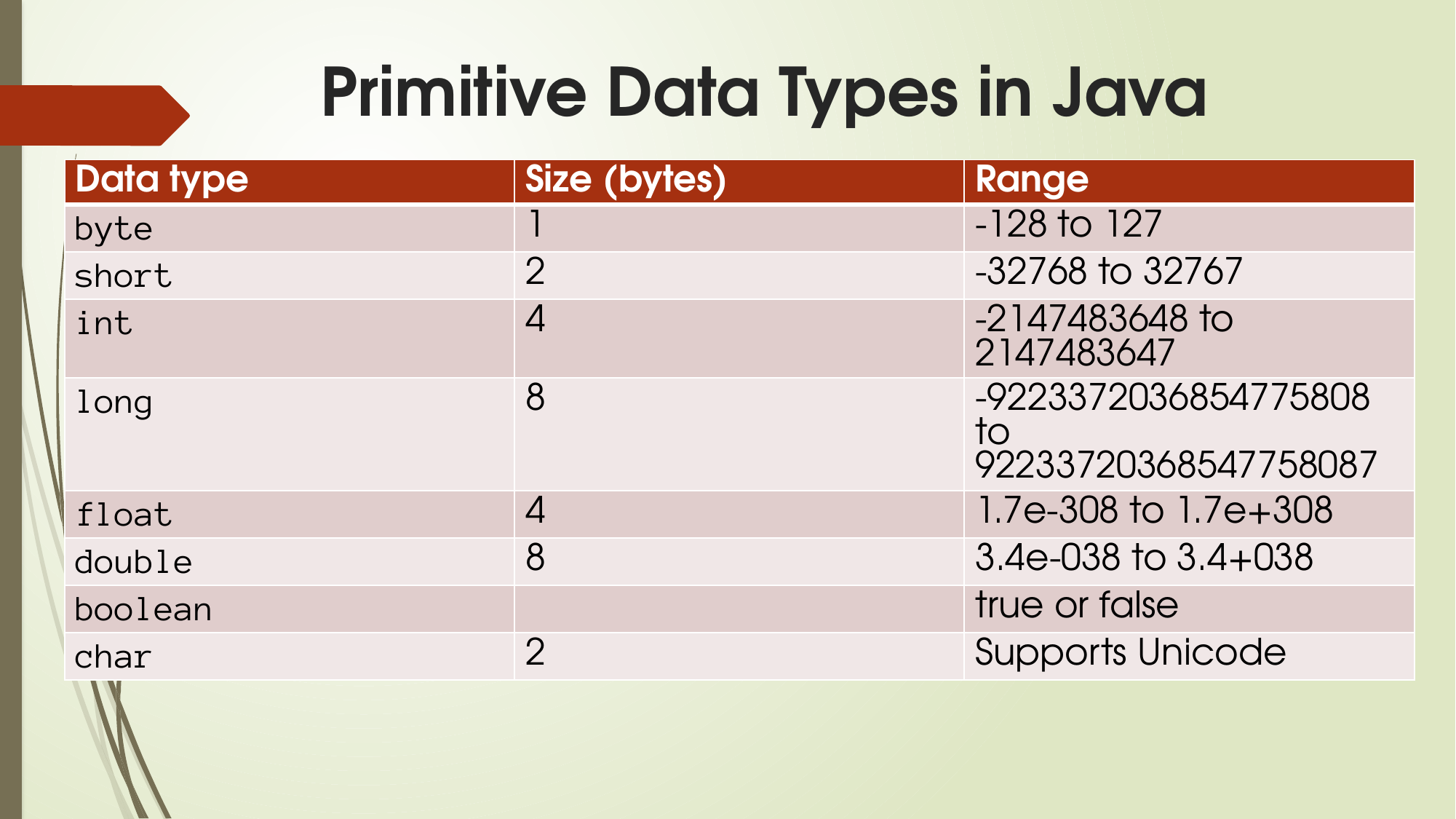

# Primitive Data Types in Java
| Data type | Size (bytes) | Range |
| --- | --- | --- |
| byte | 1 | -128 to 127 |
| short | 2 | -32768 to 32767 |
| int | 4 | -2147483648 to 2147483647 |
| long | 8 | -9223372036854775808 to 92233720368547758087 |
| float | 4 | 1.7e-308 to 1.7e+308 |
| double | 8 | 3.4e-038 to 3.4+038 |
| boolean |  | true or false |
| char | 2 | Supports Unicode |